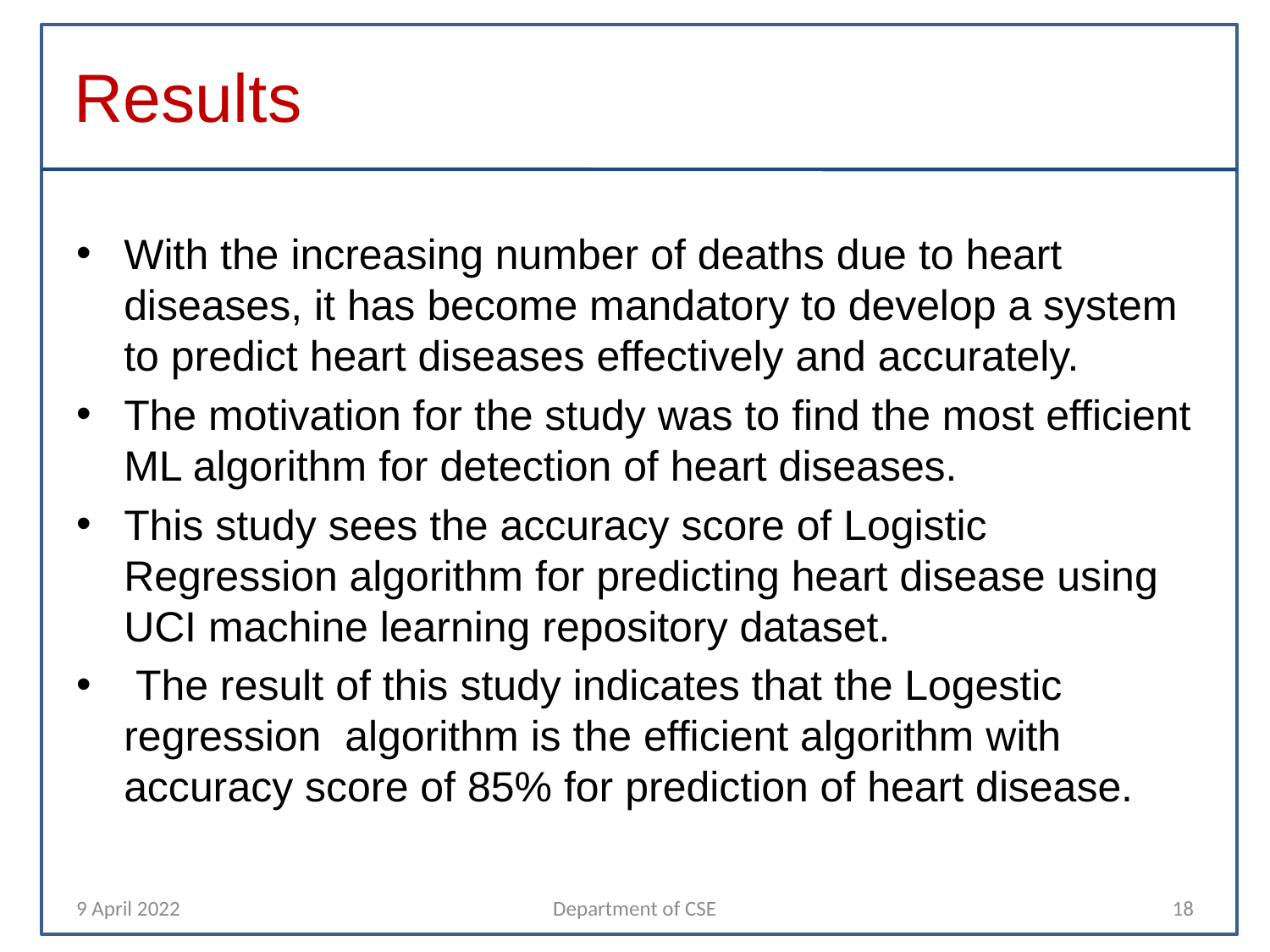

# Results
With the increasing number of deaths due to heart diseases, it has become mandatory to develop a system to predict heart diseases effectively and accurately.
The motivation for the study was to find the most efficient ML algorithm for detection of heart diseases.
This study sees the accuracy score of Logistic Regression algorithm for predicting heart disease using UCI machine learning repository dataset.
 The result of this study indicates that the Logestic regression  algorithm is the efficient algorithm with accuracy score of 85% for prediction of heart disease.
9 April 2022
Department of CSE
18